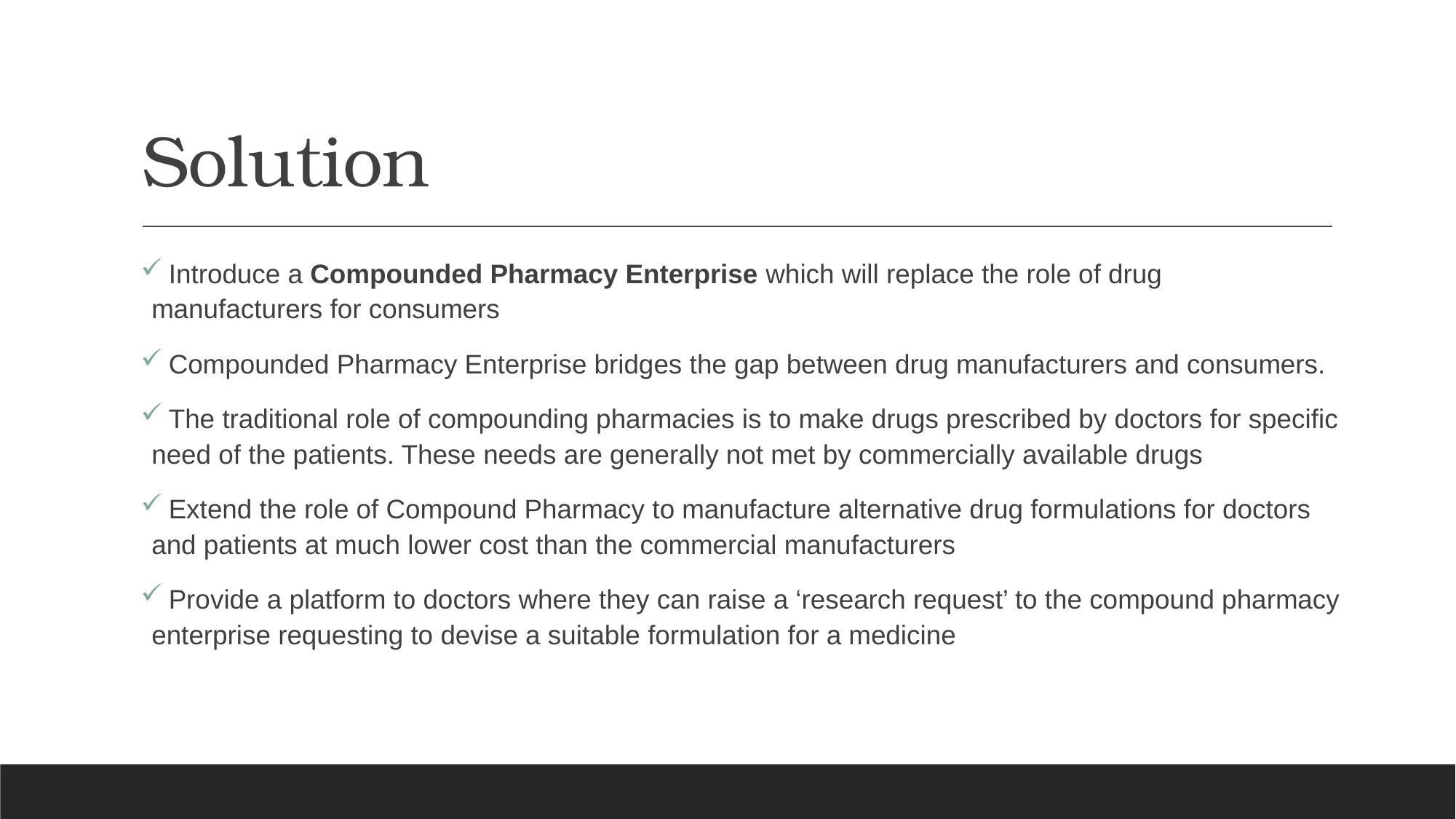

# Solution

 Introduce a Compounded Pharmacy Enterprise which will replace the role of drug manufacturers for consumers
 Compounded Pharmacy Enterprise bridges the gap between drug manufacturers and consumers.
 The traditional role of compounding pharmacies is to make drugs prescribed by doctors for specific need of the patients. These needs are generally not met by commercially available drugs
 Extend the role of Compound Pharmacy to manufacture alternative drug formulations for doctors and patients at much lower cost than the commercial manufacturers
 Provide a platform to doctors where they can raise a ‘research request’ to the compound pharmacy enterprise requesting to devise a suitable formulation for a medicine